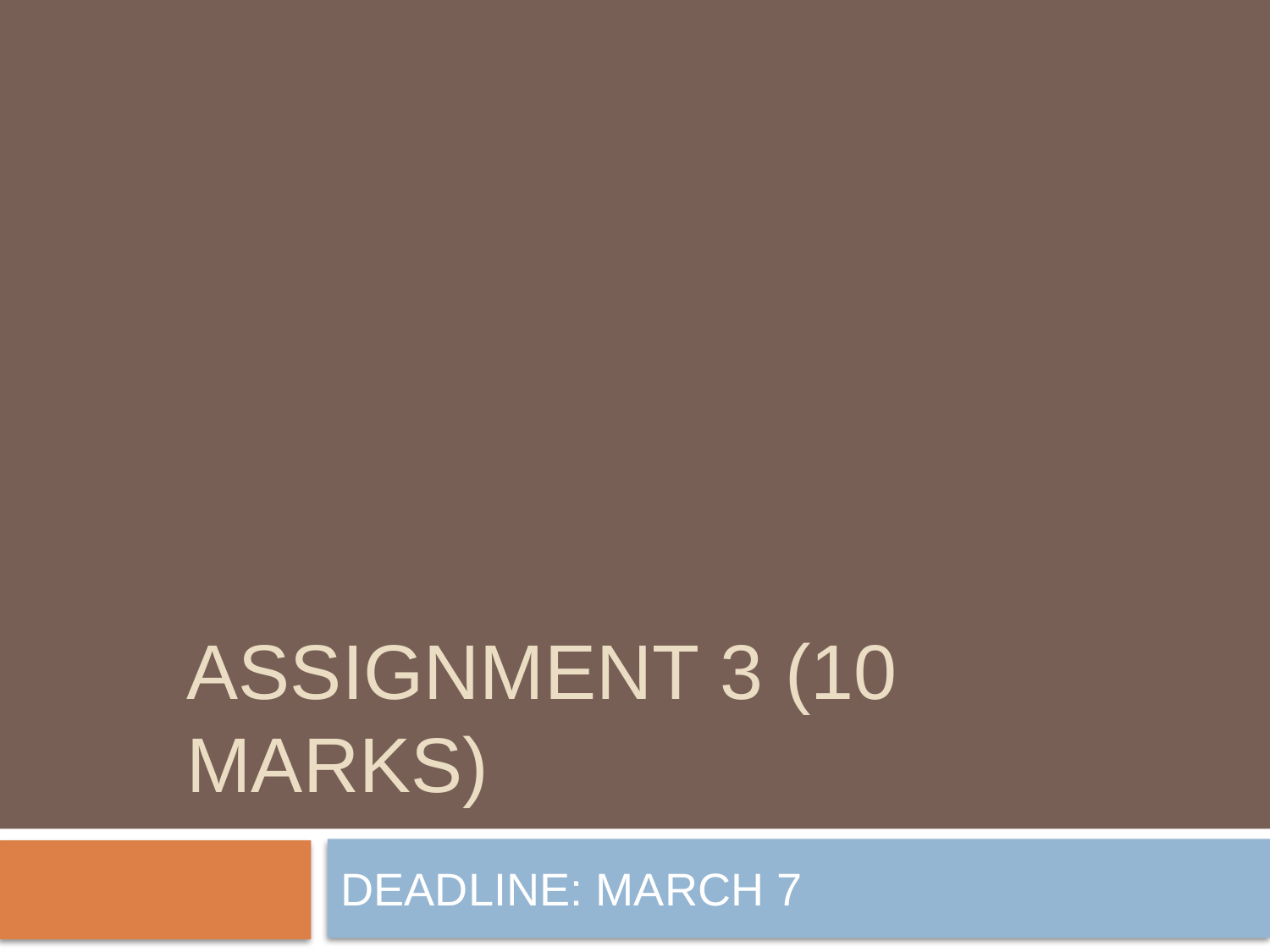

# ASSIGNMENT 3 (10 mARKS)
DEADLINE: MARCH 7